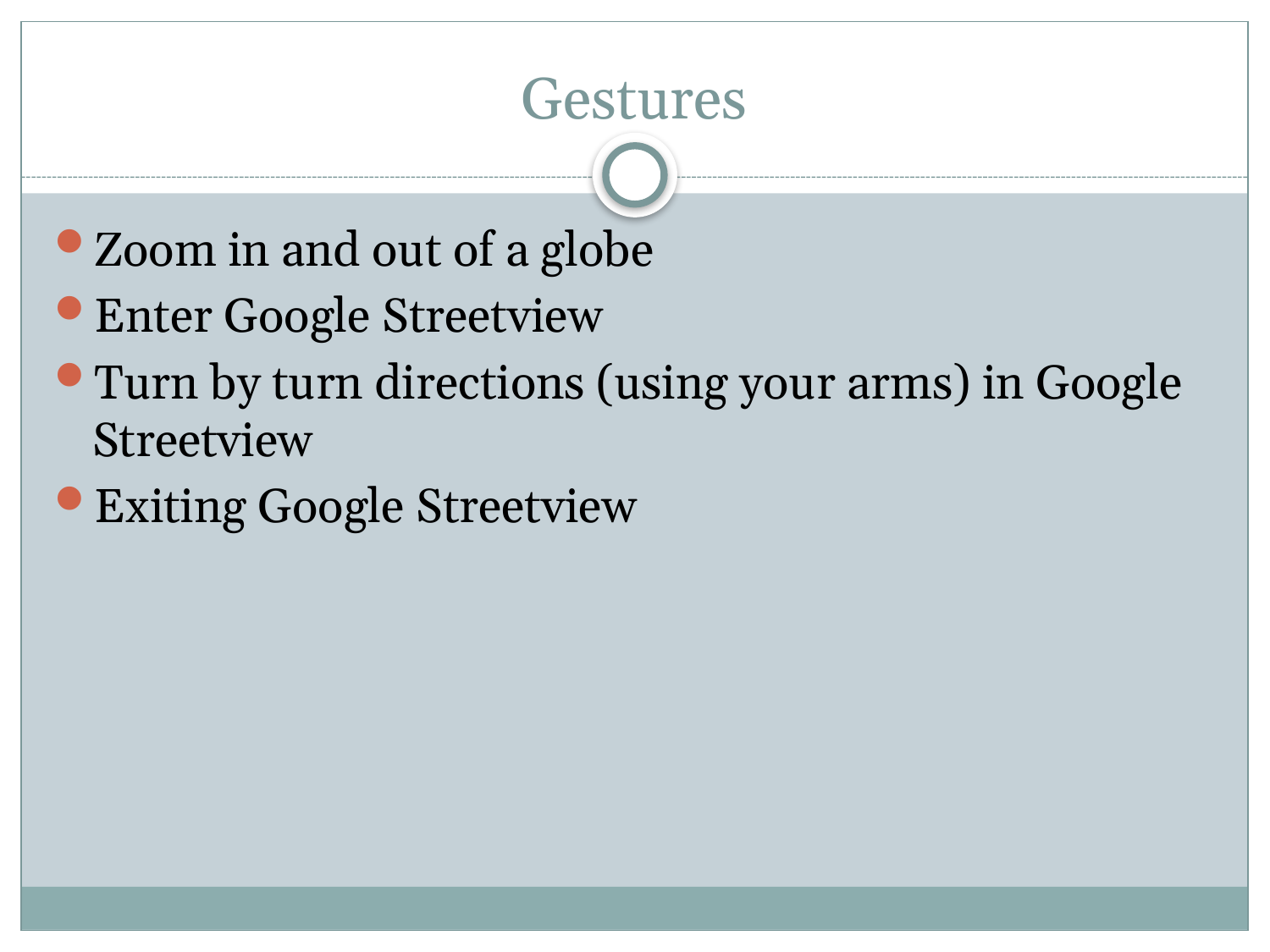

# Gestures
Zoom in and out of a globe
Enter Google Streetview
Turn by turn directions (using your arms) in Google Streetview
Exiting Google Streetview